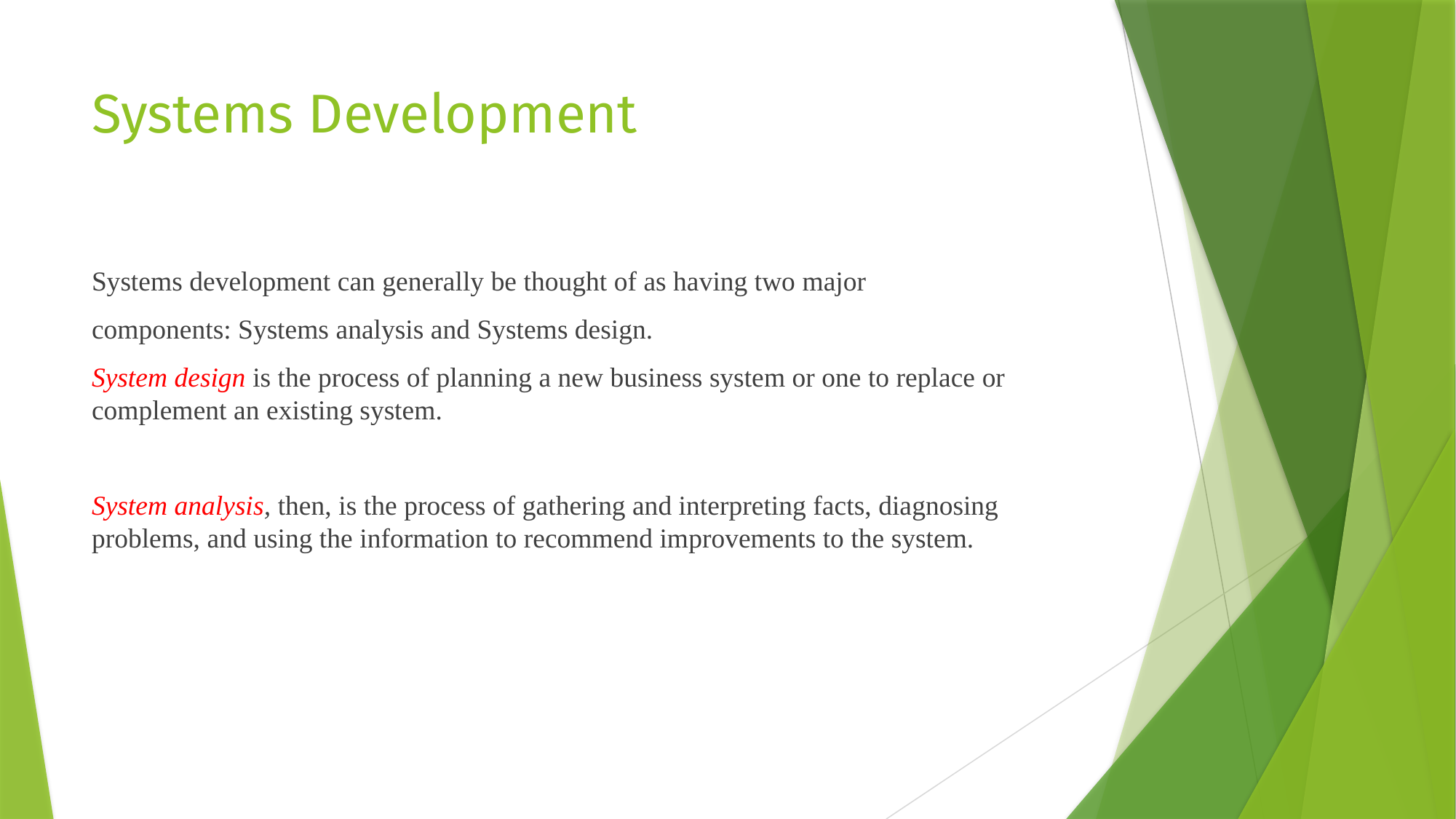

# Systems Development
Systems development can generally be thought of as having two major
components: Systems analysis and Systems design.
System design is the process of planning a new business system or one to replace or complement an existing system.

System analysis, then, is the process of gathering and interpreting facts, diagnosing problems, and using the information to recommend improvements to the system.